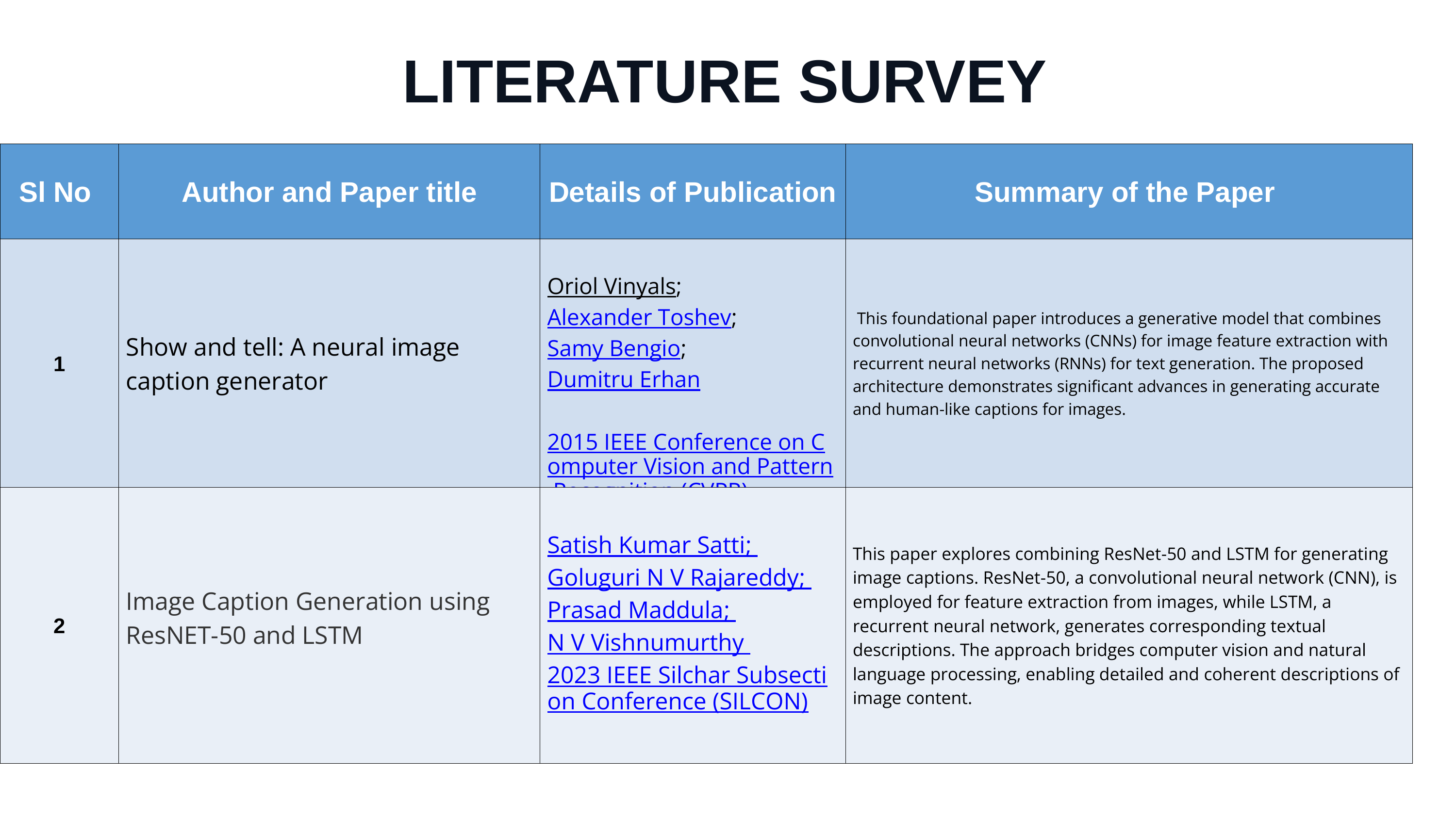

LITERATURE SURVEY
| Sl No | Author and Paper title | Details of Publication | Summary of the Paper |
| --- | --- | --- | --- |
| 1 | Show and tell: A neural image caption generator | Oriol Vinyals; Alexander Toshev; Samy Bengio; Dumitru Erhan 2015 IEEE Conference on Computer Vision and Pattern Recognition (CVPR) | This foundational paper introduces a generative model that combines convolutional neural networks (CNNs) for image feature extraction with recurrent neural networks (RNNs) for text generation. The proposed architecture demonstrates significant advances in generating accurate and human-like captions for images. |
| 2 | Image Caption Generation using ResNET-50 and LSTM | Satish Kumar Satti; Goluguri N V Rajareddy; Prasad Maddula; N V Vishnumurthy 2023 IEEE Silchar Subsection Conference (SILCON) | This paper explores combining ResNet-50 and LSTM for generating image captions. ResNet-50, a convolutional neural network (CNN), is employed for feature extraction from images, while LSTM, a recurrent neural network, generates corresponding textual descriptions. The approach bridges computer vision and natural language processing, enabling detailed and coherent descriptions of image content. |